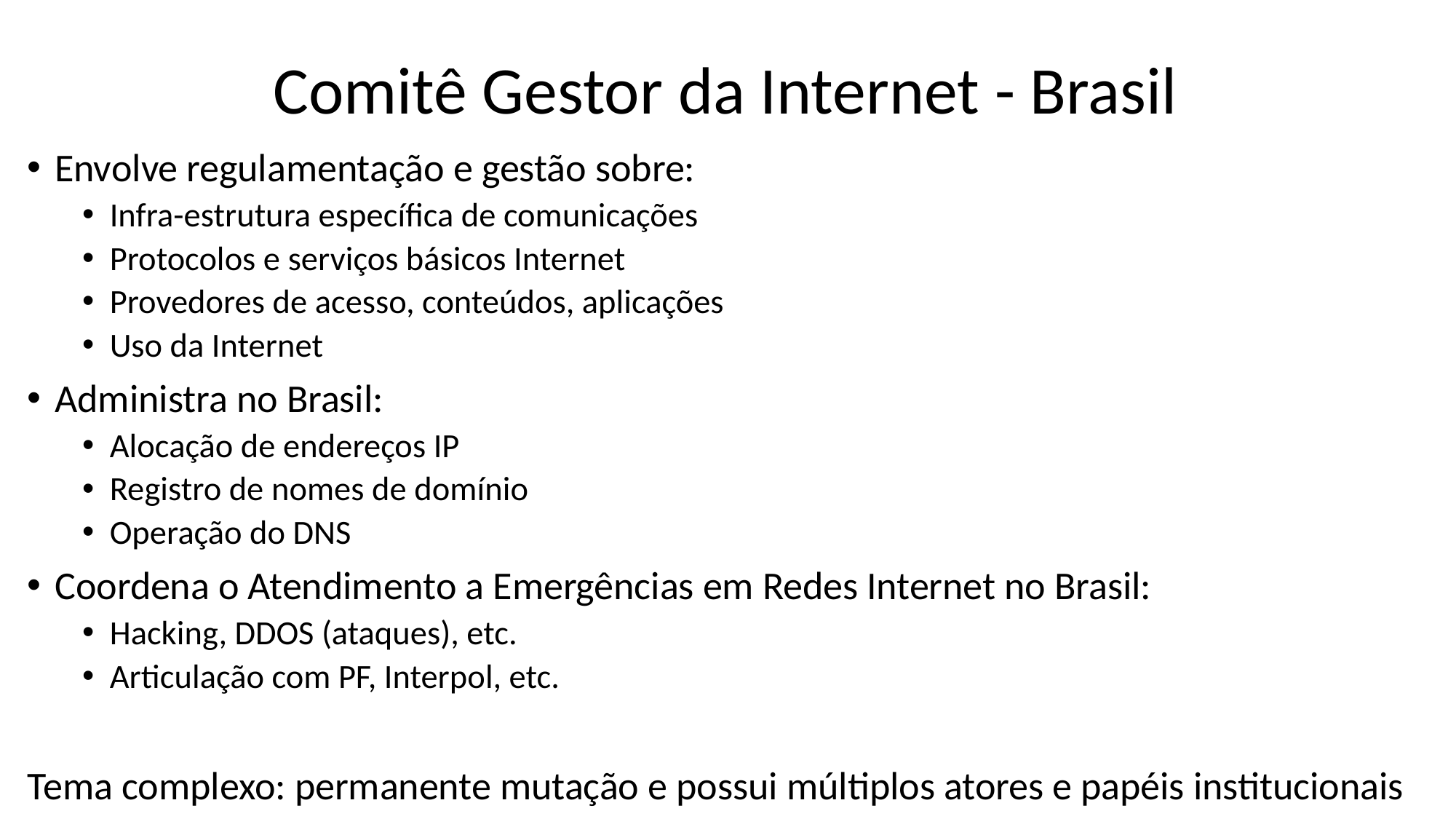

# Comitê Gestor da Internet - Brasil
Envolve regulamentação e gestão sobre:
Infra-estrutura específica de comunicações
Protocolos e serviços básicos Internet
Provedores de acesso, conteúdos, aplicações
Uso da Internet
Administra no Brasil:
Alocação de endereços IP
Registro de nomes de domínio
Operação do DNS
Coordena o Atendimento a Emergências em Redes Internet no Brasil:
Hacking, DDOS (ataques), etc.
Articulação com PF, Interpol, etc.

Tema complexo: permanente mutação e possui múltiplos atores e papéis institucionais